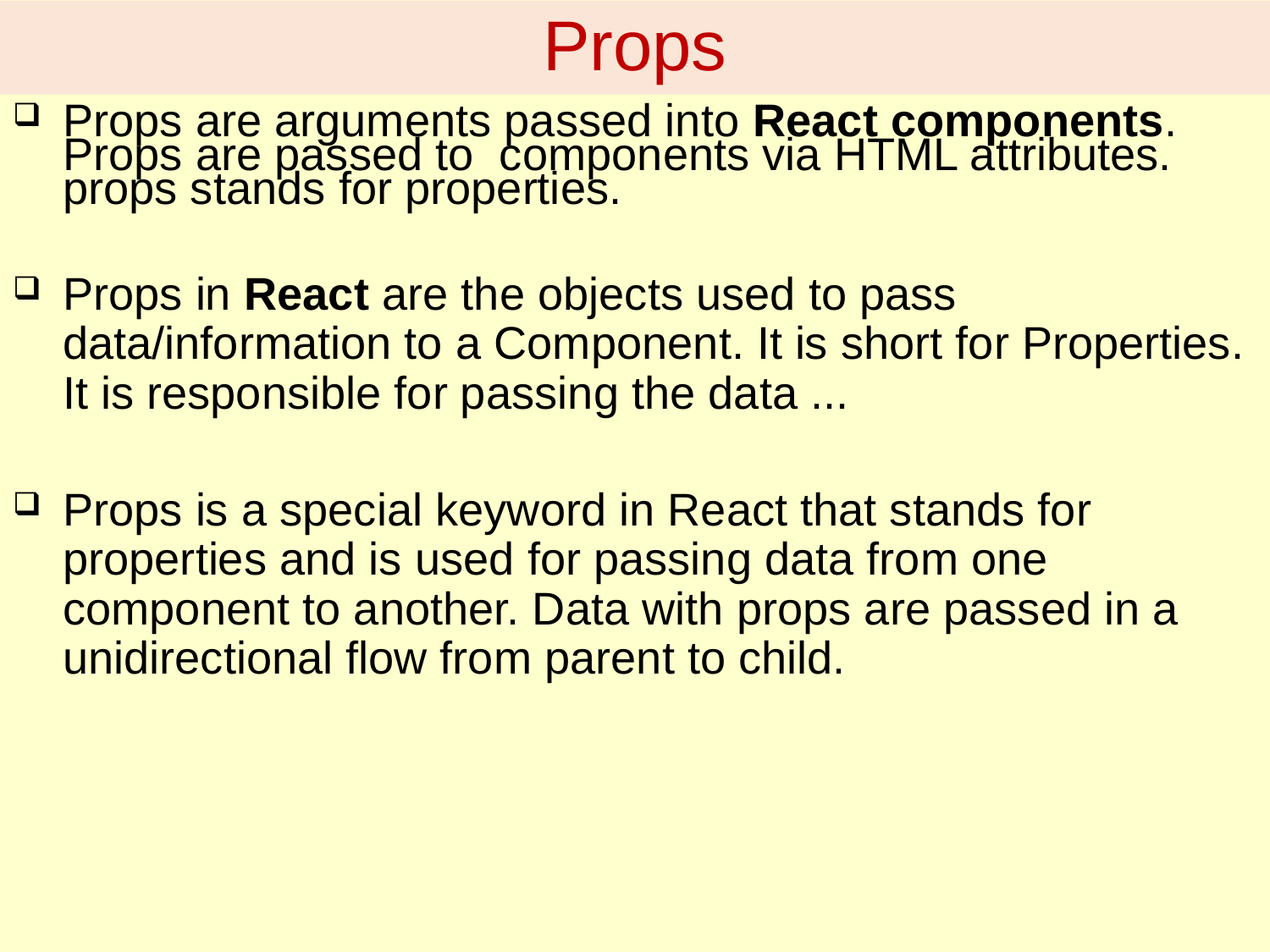

# Props
Props are arguments passed into React components. Props are passed to  components via HTML attributes. props stands for properties.
Props in React are the objects used to pass data/information to a Component. It is short for Properties. It is responsible for passing the data ...
Props is a special keyword in React that stands for properties and is used for passing data from one component to another. Data with props are passed in a unidirectional flow from parent to child.